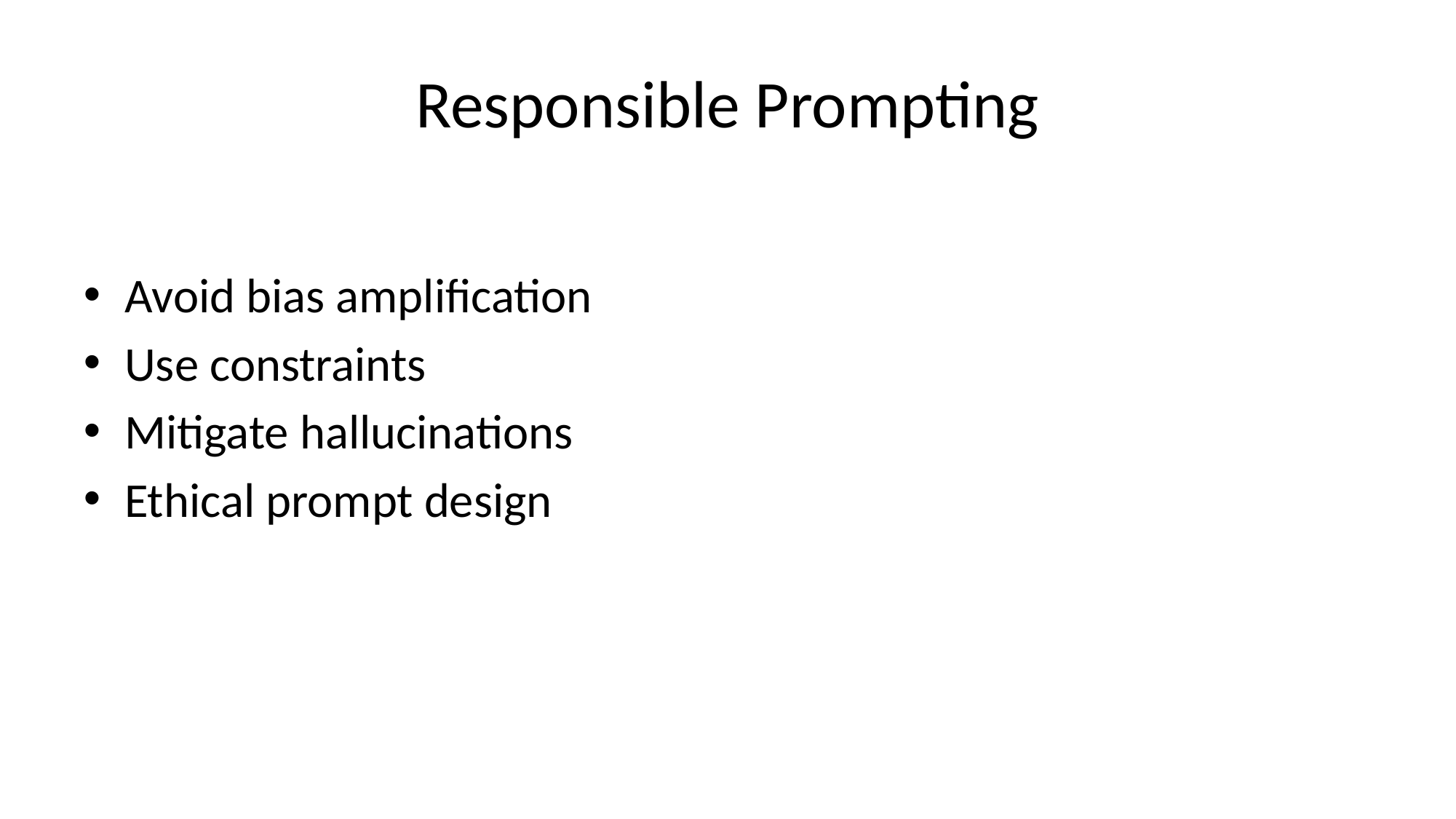

# Responsible Prompting

Avoid bias amplification
Use constraints
Mitigate hallucinations
Ethical prompt design